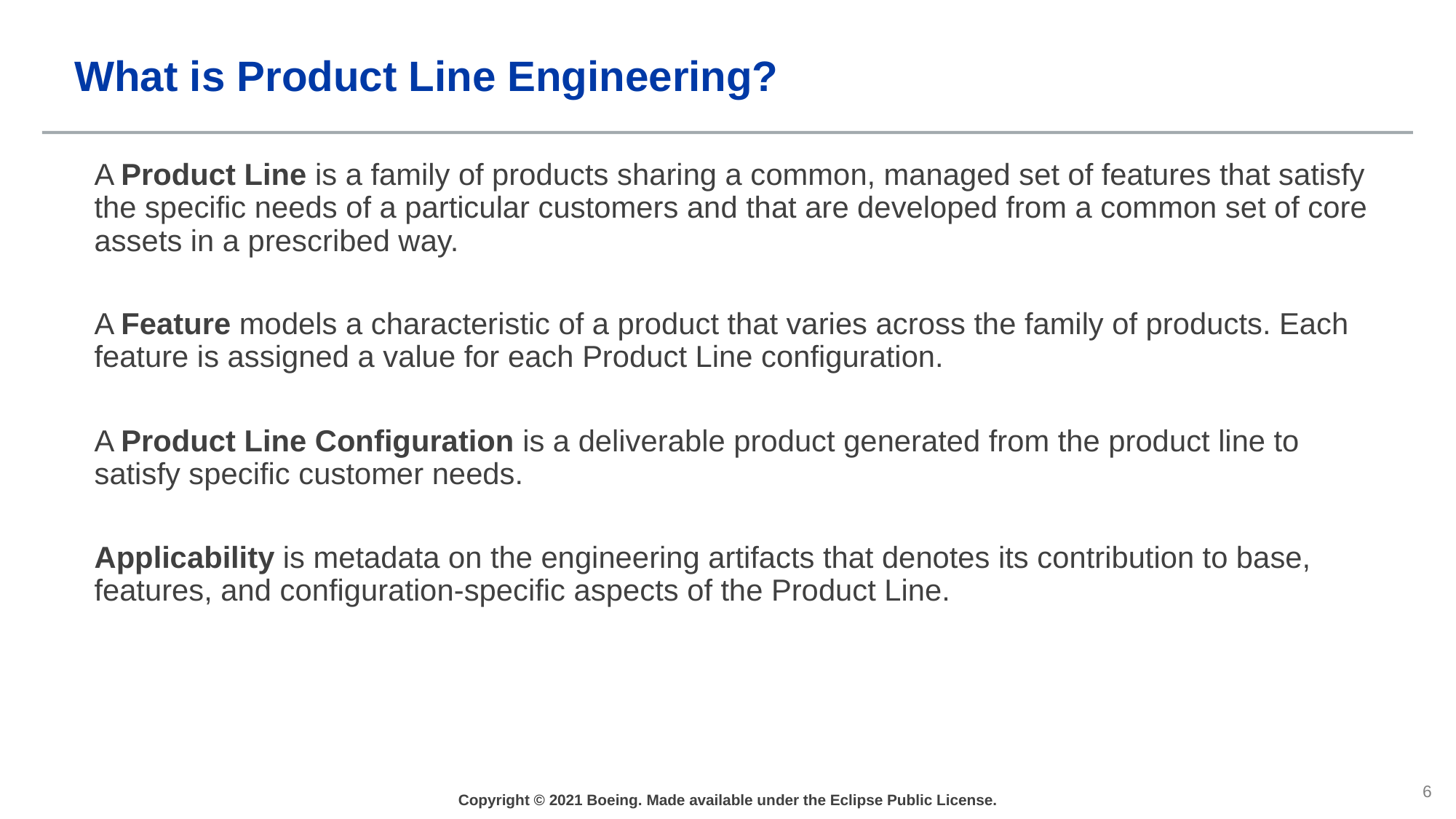

# What is Product Line Engineering?
A Product Line is a family of products sharing a common, managed set of features that satisfy the specific needs of a particular customers and that are developed from a common set of core assets in a prescribed way.

A Feature models a characteristic of a product that varies across the family of products. Each feature is assigned a value for each Product Line configuration.

A Product Line Configuration is a deliverable product generated from the product line to satisfy specific customer needs.

Applicability is metadata on the engineering artifacts that denotes its contribution to base, features, and configuration-specific aspects of the Product Line.

Copyright © 2021 Boeing. Made available under the Eclipse Public License.